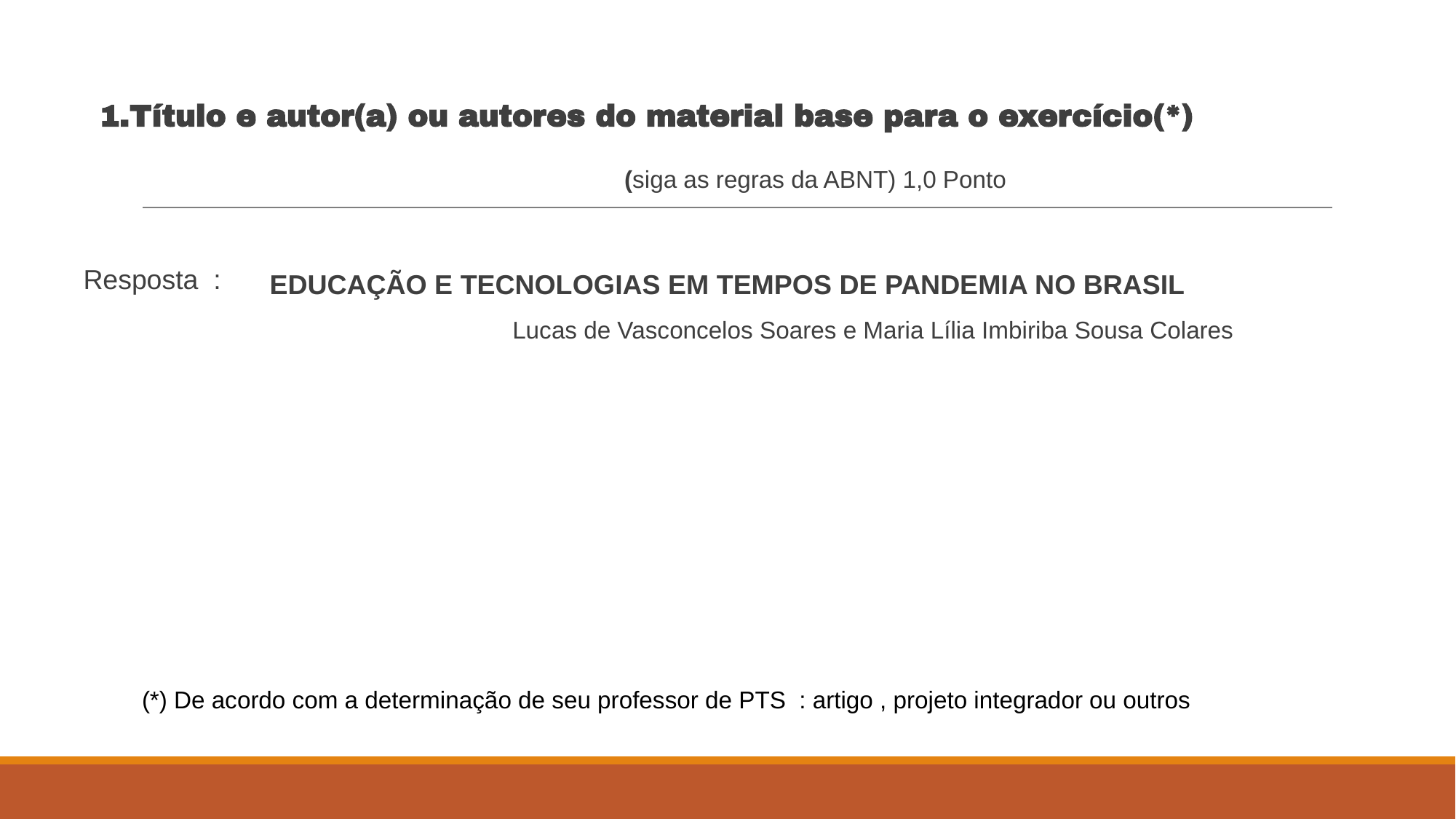

# 1.Título e autor(a) ou autores do material base para o exercício(*)                                  (siga as regras da ABNT) 1,0 Ponto
  Resposta  :
EDUCAÇÃO E TECNOLOGIAS EM TEMPOS DE PANDEMIA NO BRASIL
Lucas de Vasconcelos Soares e Maria Lília Imbiriba Sousa Colares

(*) De acordo com a determinação de seu professor de PTS  : artigo , projeto integrador ou outros